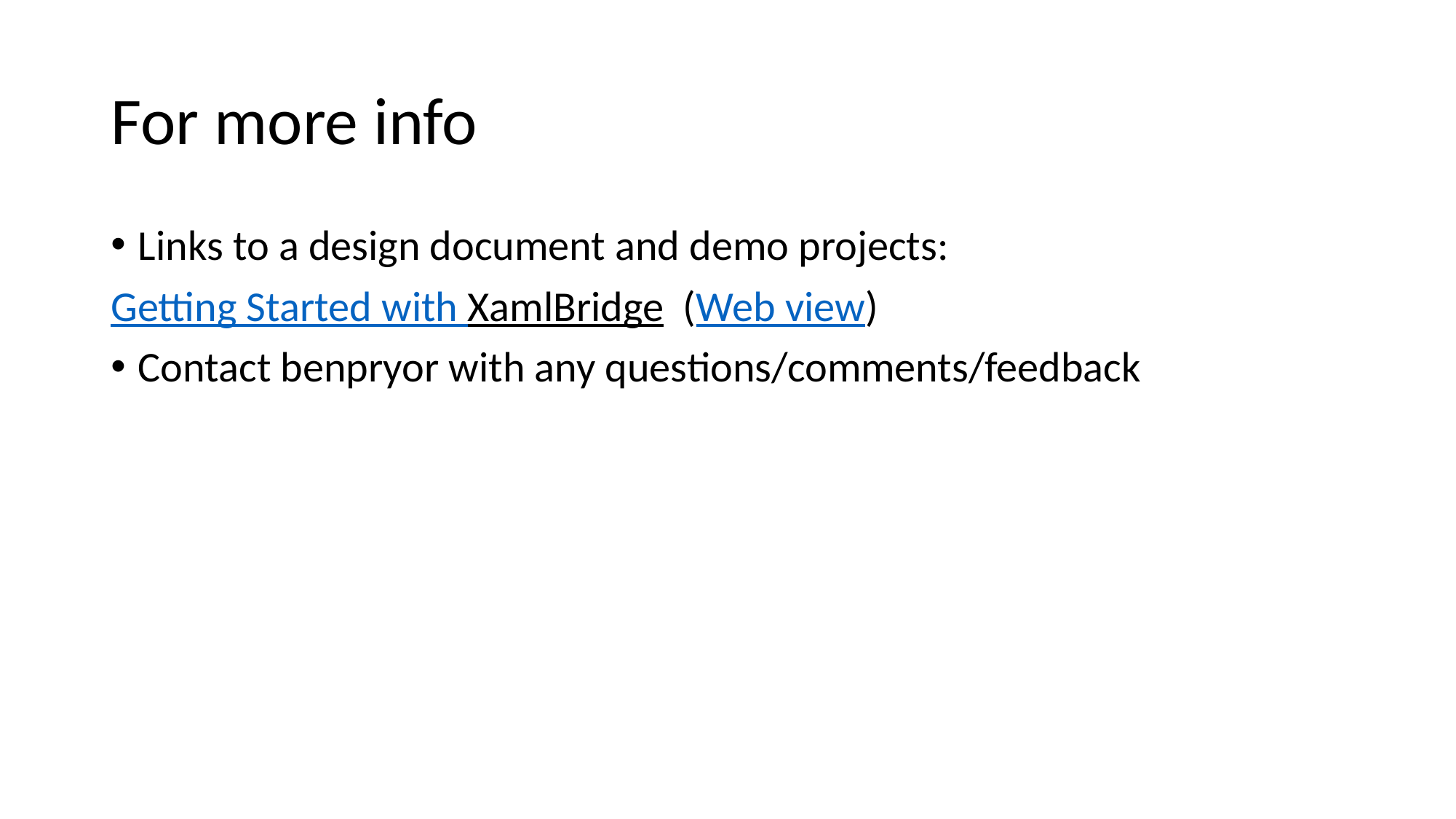

# For more info
Links to a design document and demo projects:
Getting Started with XamlBridge  (Web view)
Contact benpryor with any questions/comments/feedback